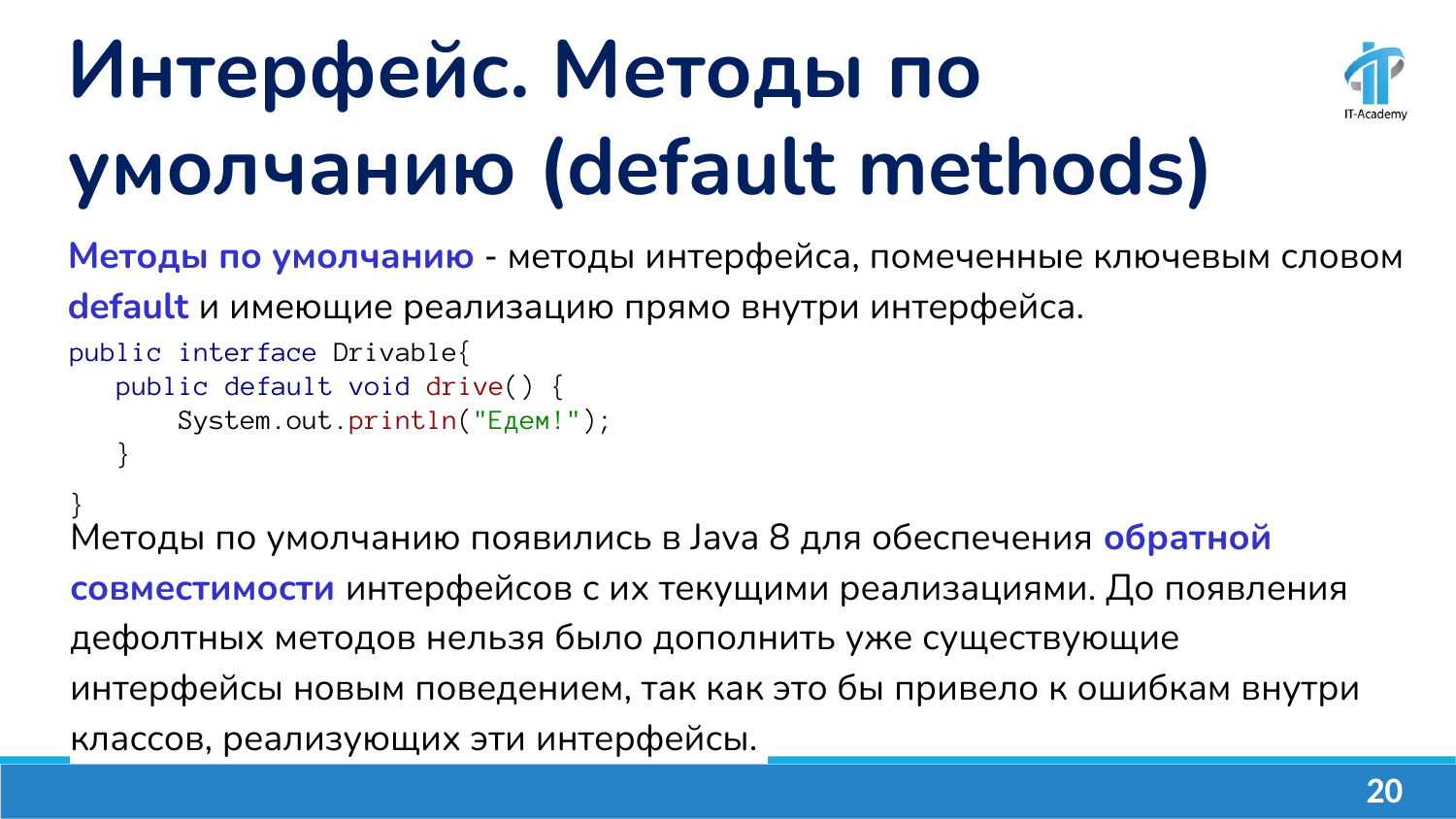

Интерфейс. Методы по умолчанию (default methods)
Методы по умолчанию - методы интерфейса, помеченные ключевым словом default и имеющие реализацию прямо внутри интерфейса.
public interface Drivable{
   public default void drive() {
       System.out.println("Едем!");
   }
}
Методы по умолчанию появились в Java 8 для обеспечения обратной совместимости интерфейсов с их текущими реализациями. До появления дефолтных методов нельзя было дополнить уже существующие интерфейсы новым поведением, так как это бы привело к ошибкам внутри классов, реализующих эти интерфейсы.
20